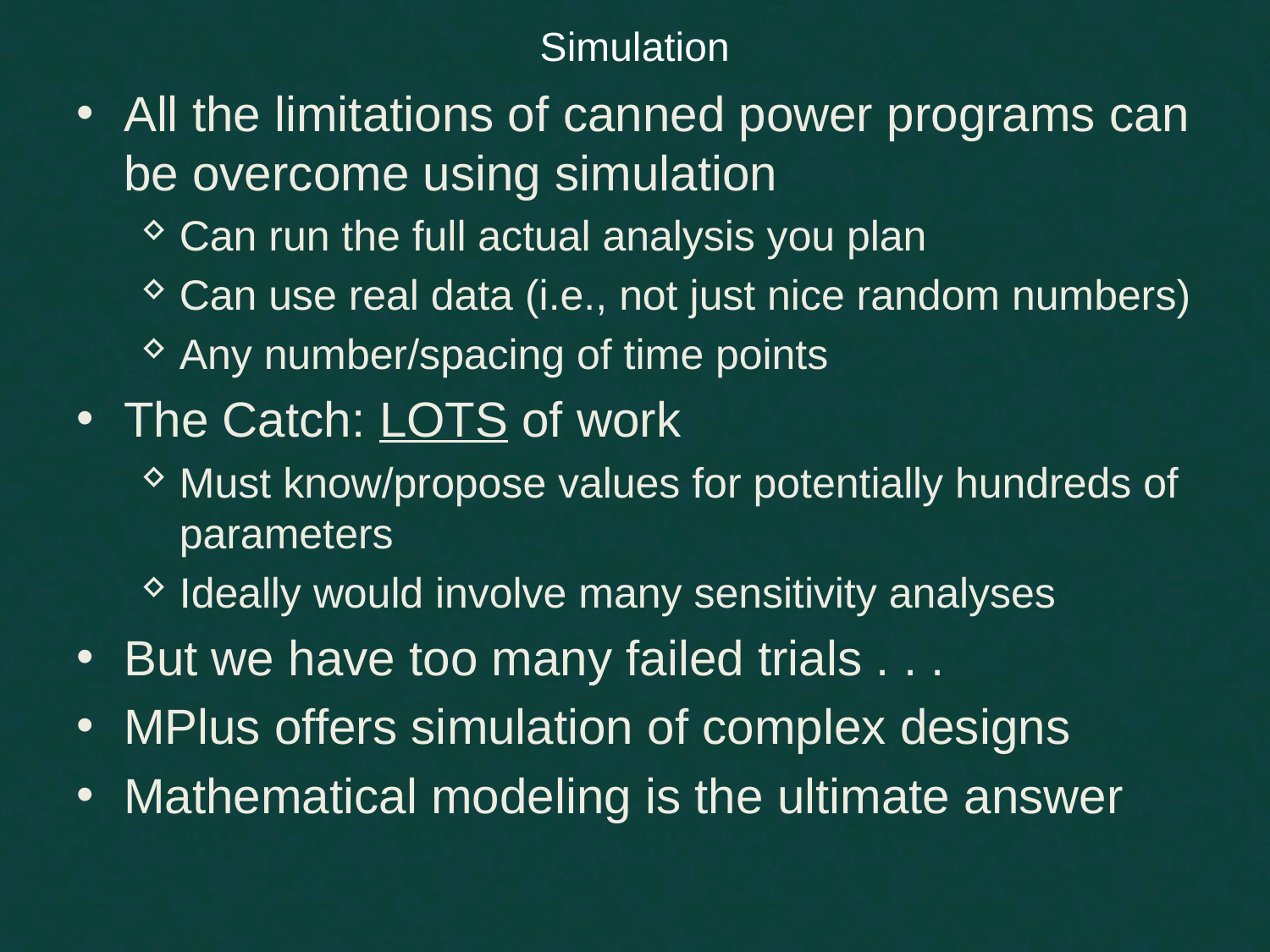

# Simulation
All the limitations of canned power programs can be overcome using simulation
Can run the full actual analysis you plan
Can use real data (i.e., not just nice random numbers)
Any number/spacing of time points
The Catch: LOTS of work
Must know/propose values for potentially hundreds of parameters
Ideally would involve many sensitivity analyses
But we have too many failed trials . . .
MPlus offers simulation of complex designs
Mathematical modeling is the ultimate answer